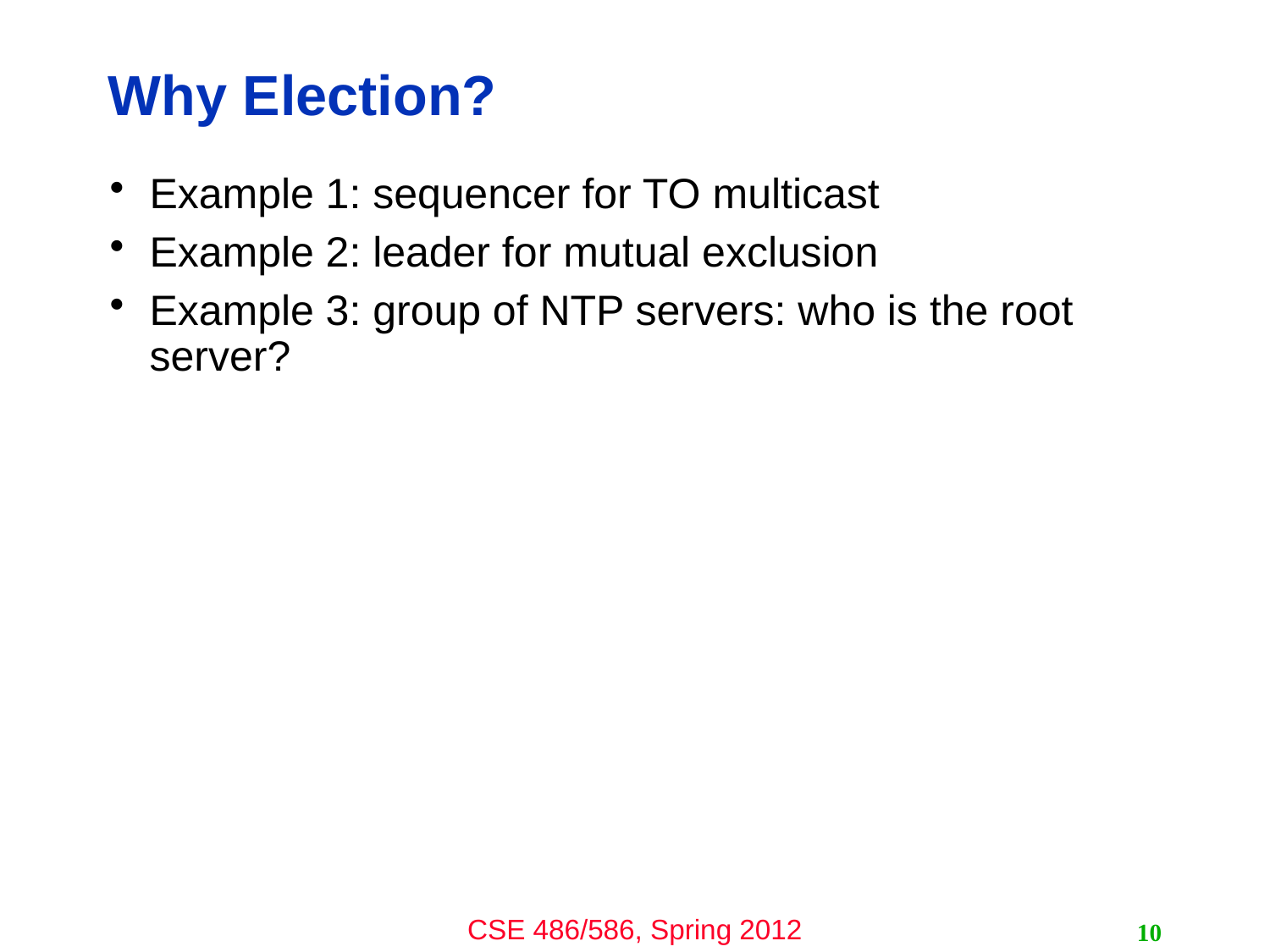

# Why Election?
Example 1: sequencer for TO multicast
Example 2: leader for mutual exclusion
Example 3: group of NTP servers: who is the root server?
10